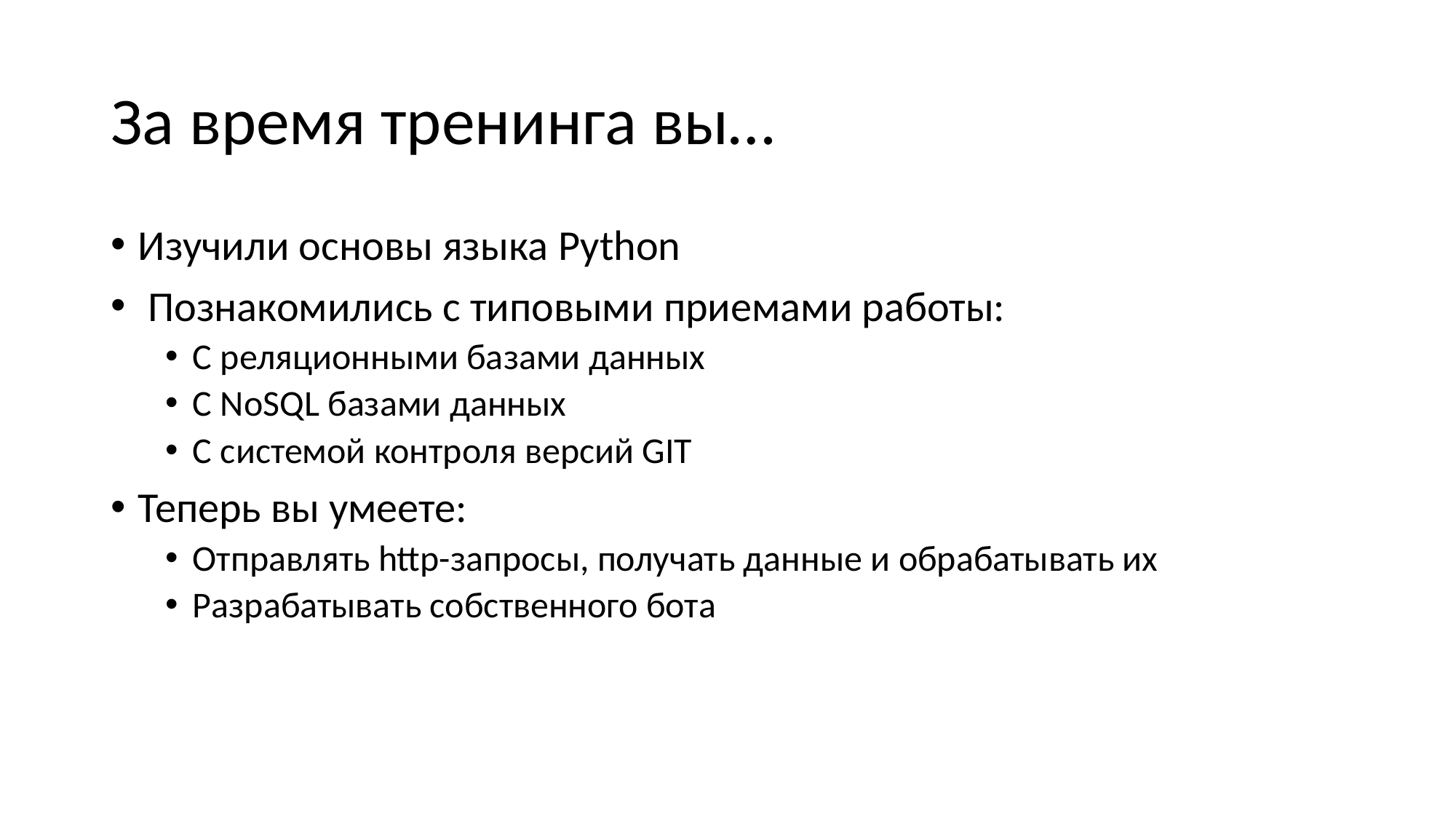

# За время тренинга вы…
Изучили основы языка Python
 Познакомились с типовыми приемами работы:
С реляционными базами данных
С NoSQL базами данных
С системой контроля версий GIT
Теперь вы умеете:
Отправлять http-запросы, получать данные и обрабатывать их
Разрабатывать собственного бота